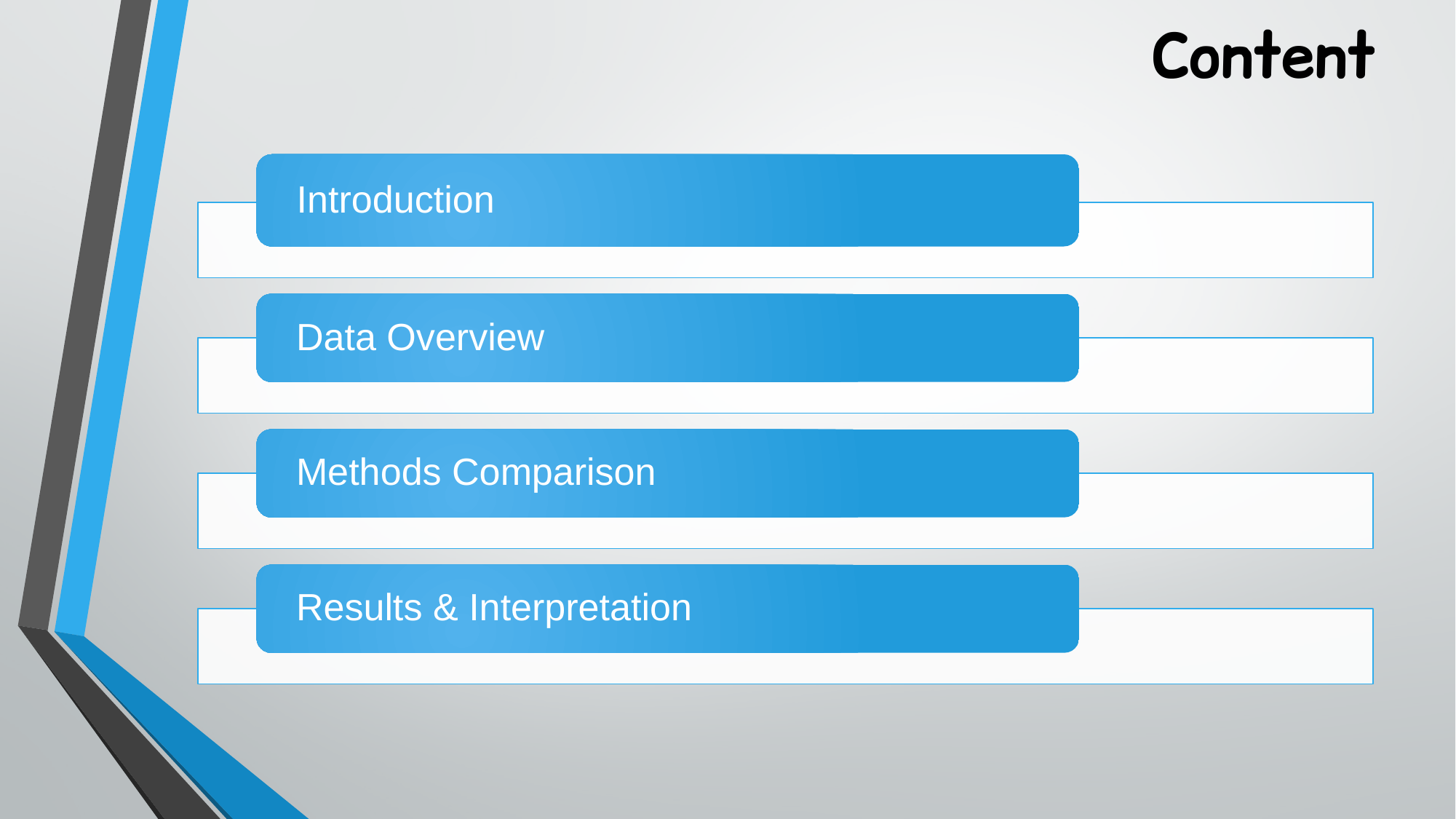

# Content
Introduction
Data Overview
Methods Comparison
Results & Interpretation